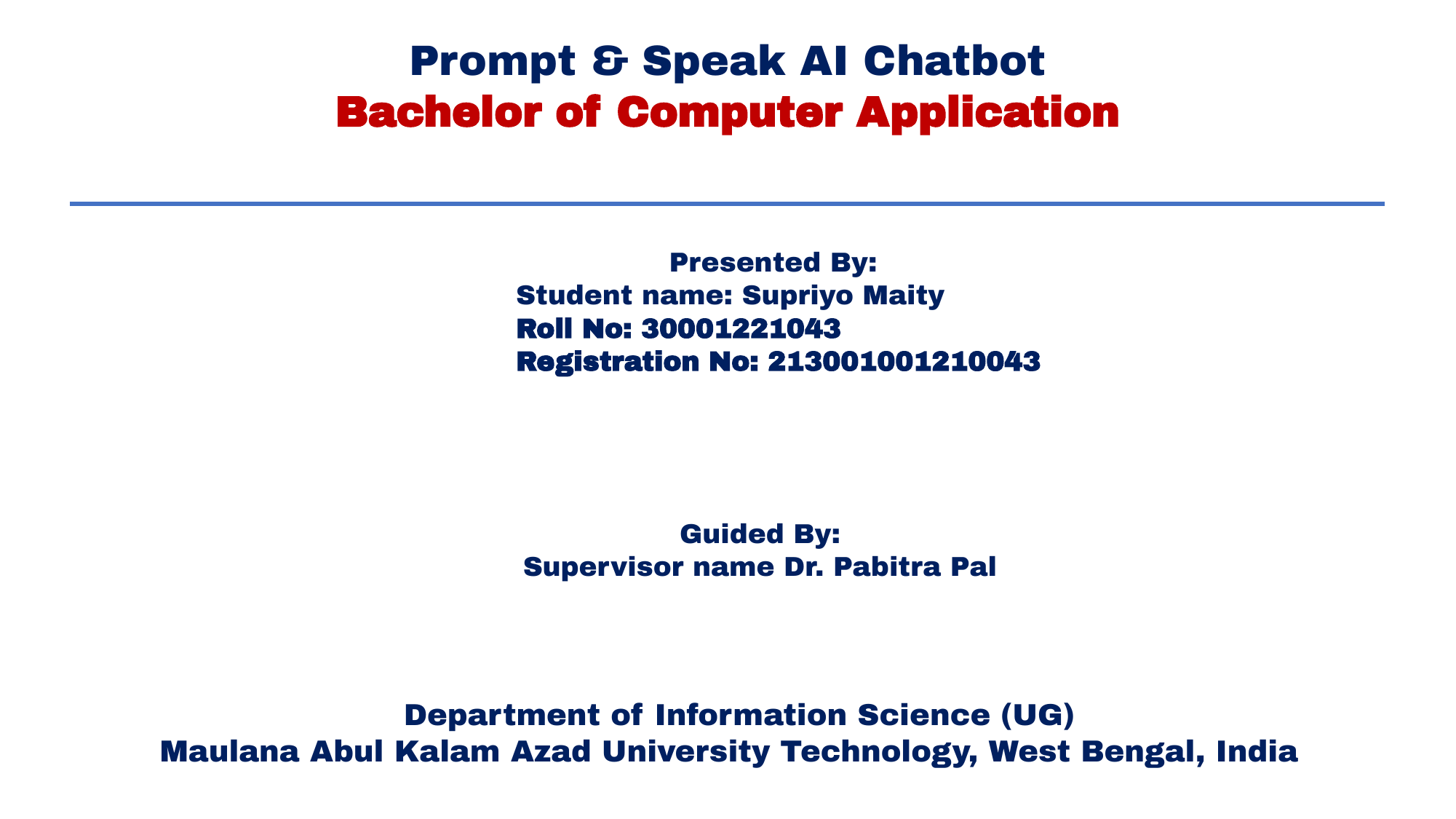

Prompt & Speak AI Chatbot
Bachelor of Computer Application
Presented By:
	Student name: Supriyo Maity
	Roll No: 30001221043
	Registration No: 213001001210043
Guided By:
Supervisor name Dr. Pabitra Pal
Department of Information Science (UG)
Maulana Abul Kalam Azad University Technology, West Bengal, India